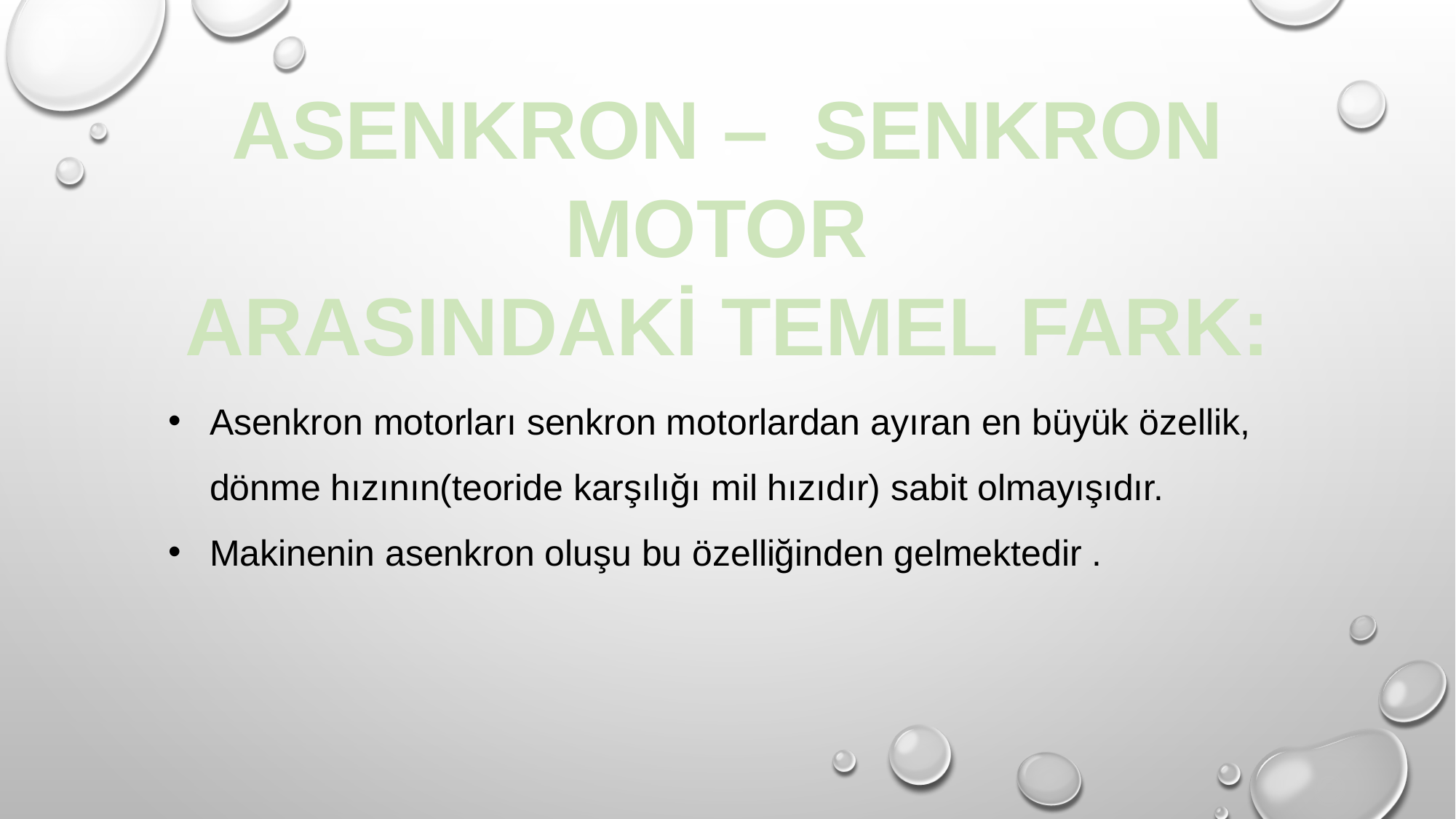

ASENKRON –  SENKRON MOTOR
ARASINDAKİ TEMEL FARK:
Asenkron motorları senkron motorlardan ayıran en büyük özellik, dönme hızının(teoride karşılığı mil hızıdır) sabit olmayışıdır.
Makinenin asenkron oluşu bu özelliğinden gelmektedir .